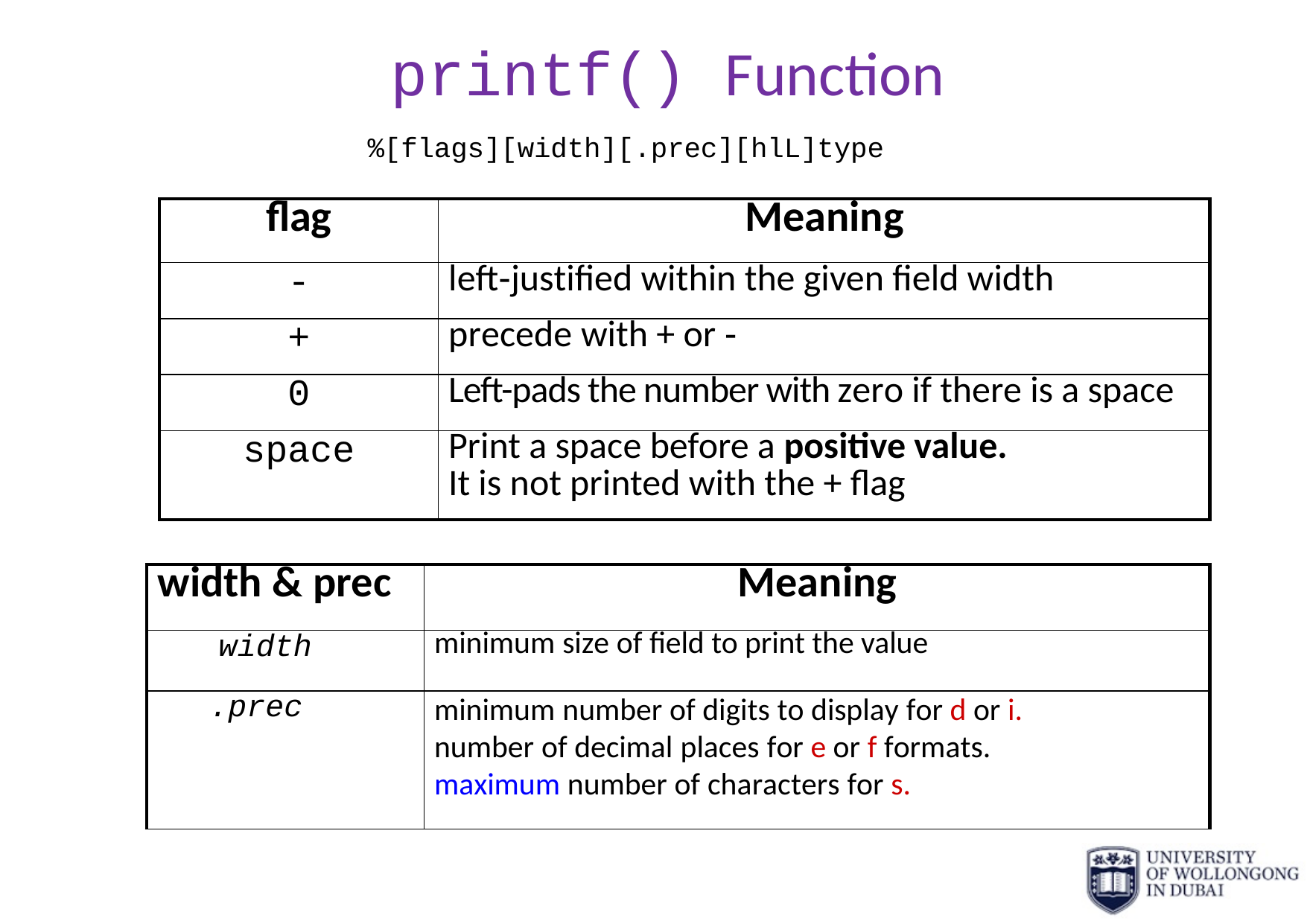

# printf() Function
%[flags][width][.prec][hlL]type
| flag | Meaning |
| --- | --- |
| - | left‐justified within the given field width |
| + | precede with + or ‐ |
| 0 | Left-pads the number with zero if there is a space |
| space | Print a space before a positive value. It is not printed with the + flag |
| width & prec | Meaning |
| --- | --- |
| width | minimum size of field to print the value |
| .prec | minimum number of digits to display for d or i. number of decimal places for e or f formats. maximum number of characters for s. |